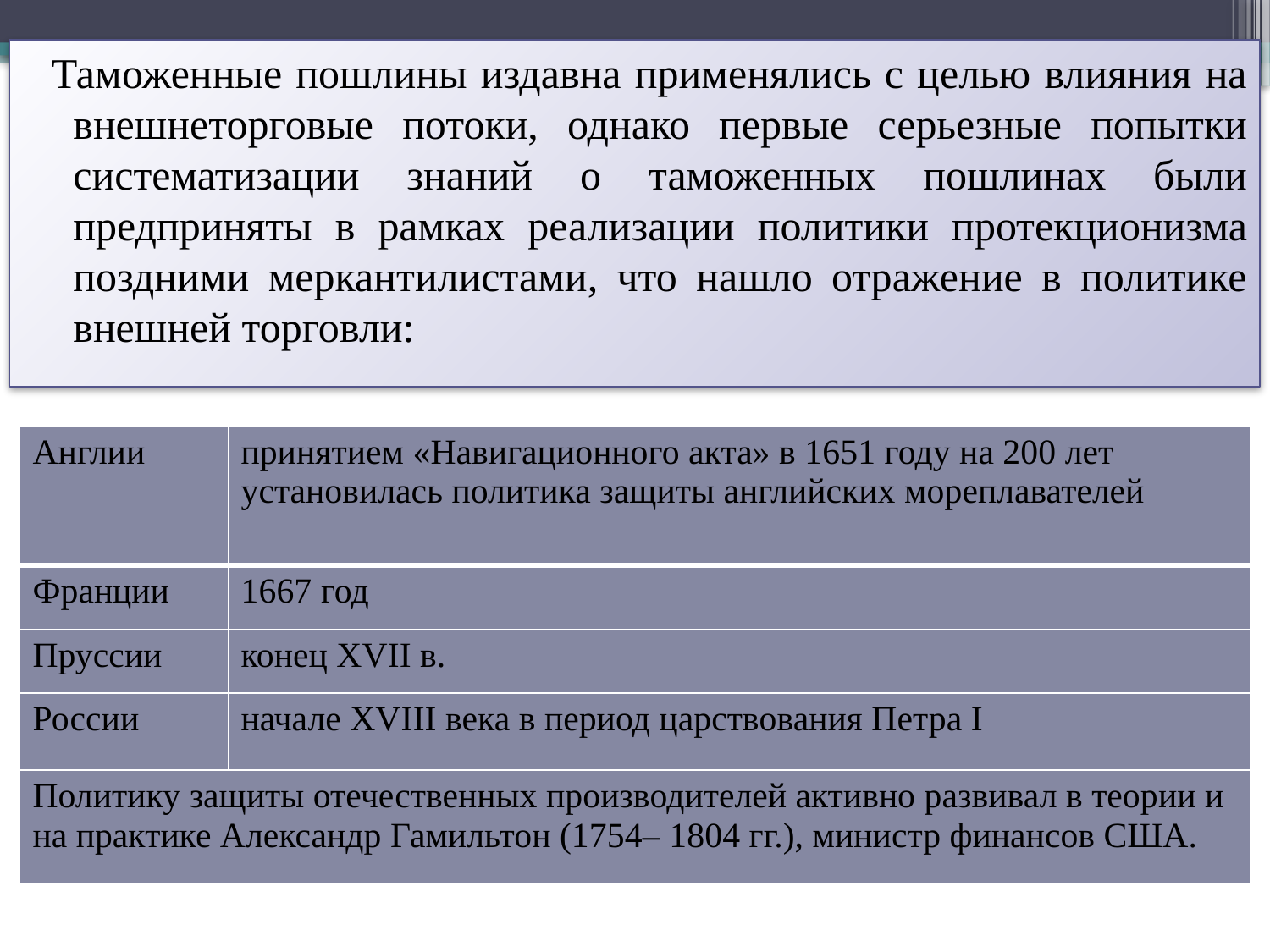

Таможенные пошлины издавна применялись с целью влияния на внешнеторговые потоки, однако первые серьезные попытки систематизации знаний о таможенных пошлинах были предприняты в рамках реализации политики протекционизма поздними меркантилистами, что нашло отражение в политике внешней торговли:

| Англии | принятием «Навигационного акта» в 1651 году на 200 лет установилась политика защиты английских мореплавателей |
| --- | --- |
| Франции | 1667 год |
| Пруссии | конец XVII в. |
| России | начале XVIII века в период царствования Петра I |
| Политику защиты отечественных производителей активно развивал в теории и на практике Александр Гамильтон (1754– 1804 гг.), министр финансов США. |  |